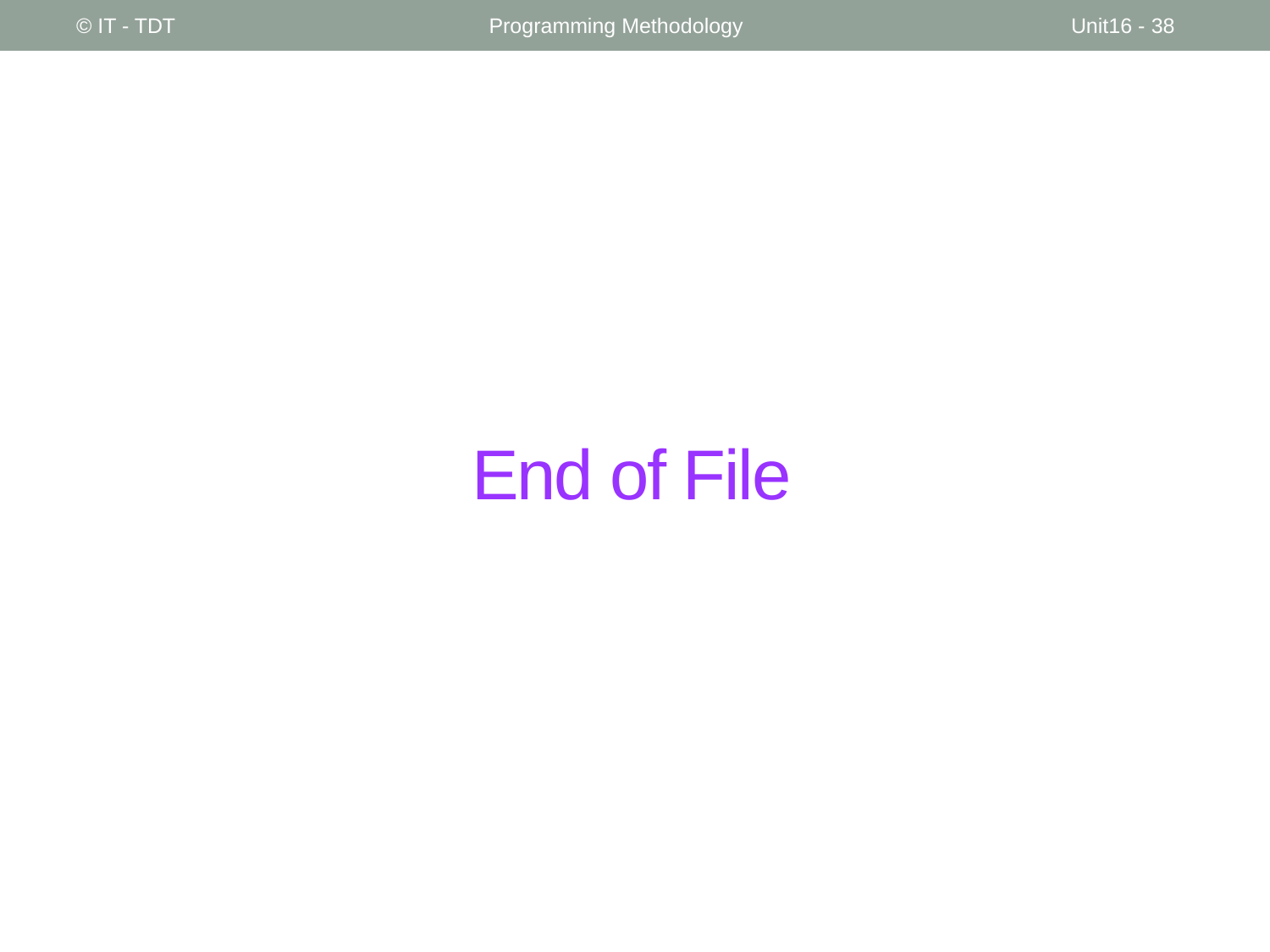

© IT - TDT
Programming Methodology
Unit16 - 38
# End of File